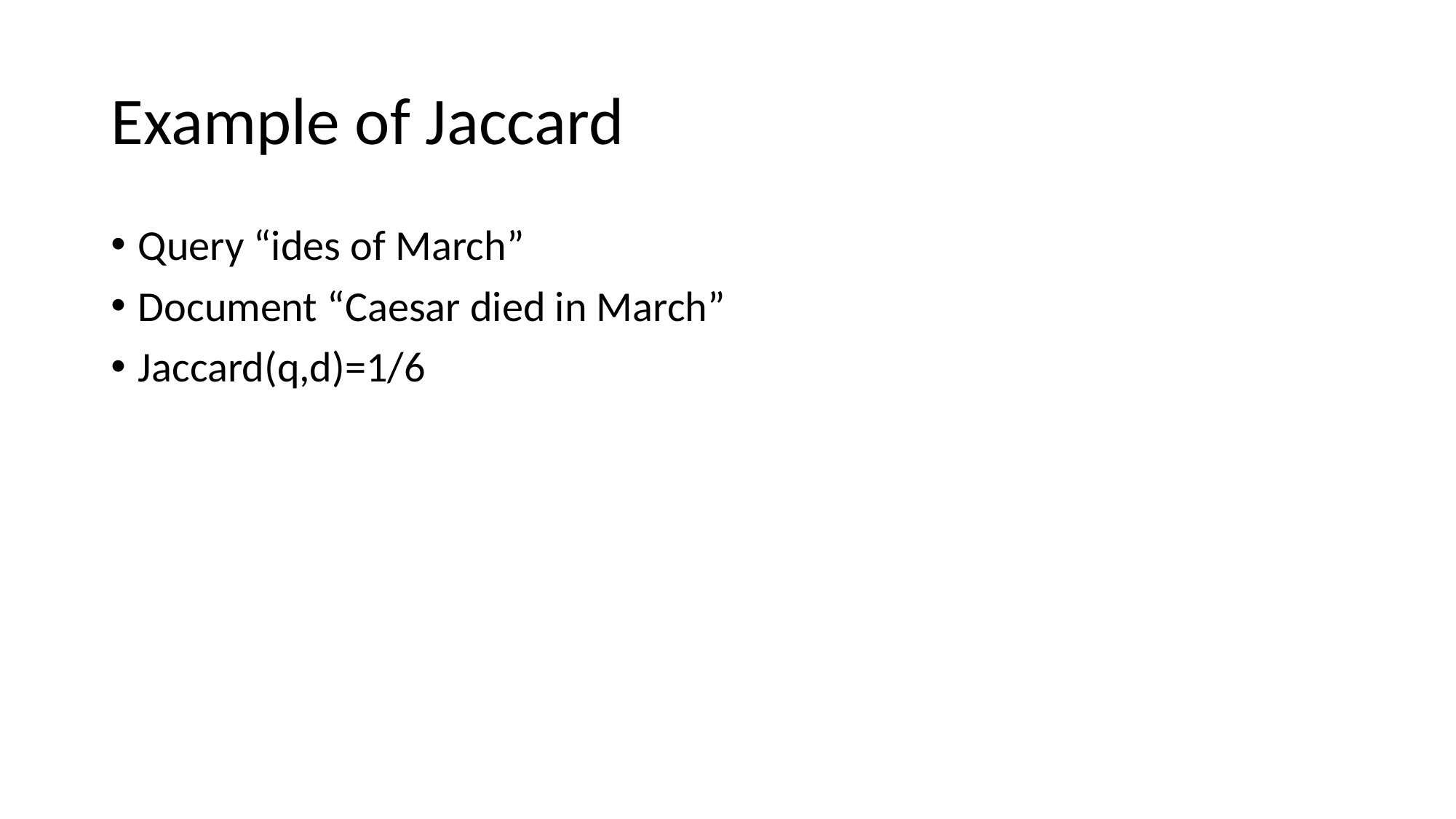

# Example of Jaccard
Query “ides of March”
Document “Caesar died in March”
Jaccard(q,d)=1/6